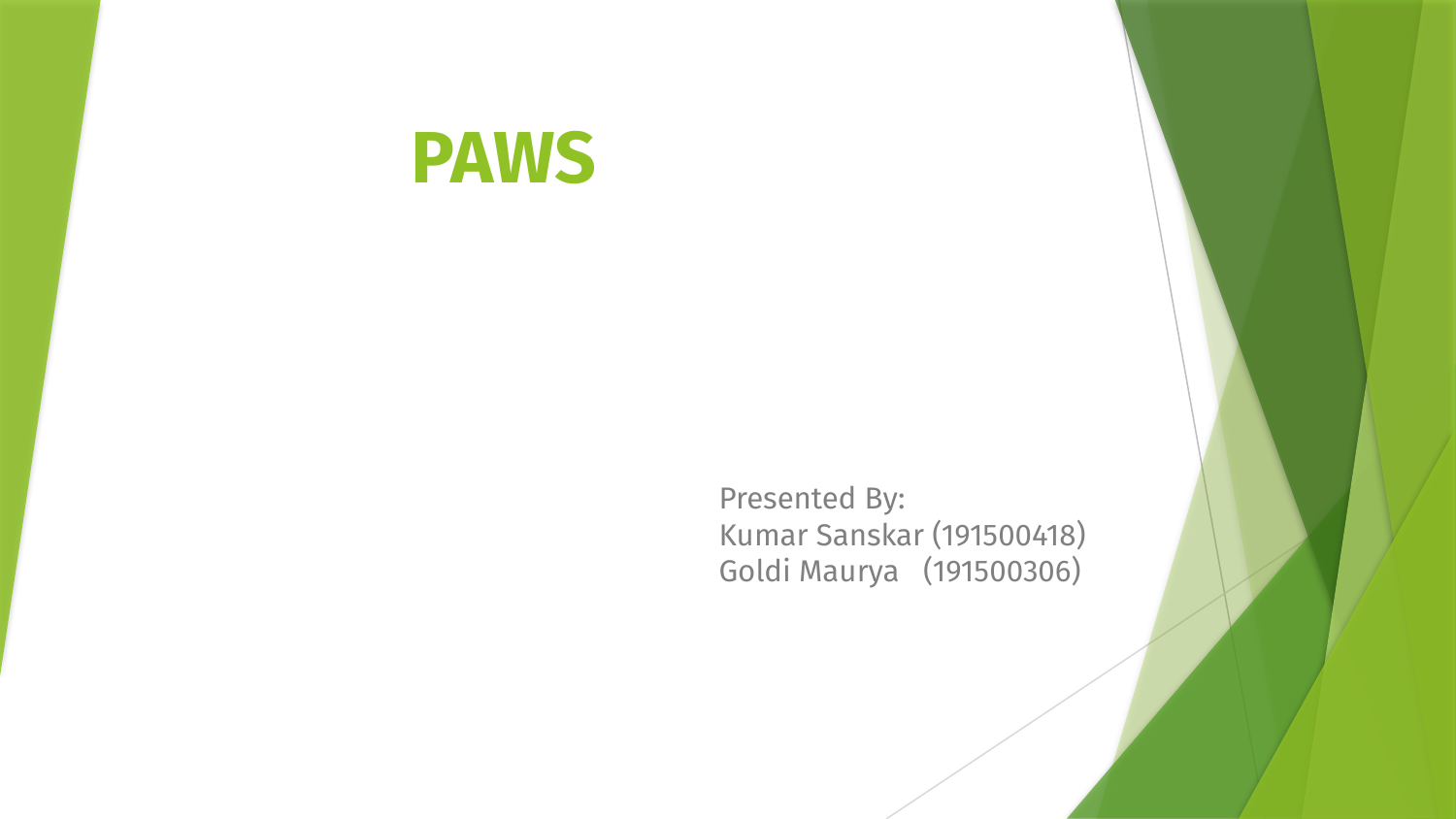

# PAWS

Presented By:
Kumar Sanskar (191500418)
Goldi Maurya   (191500306)